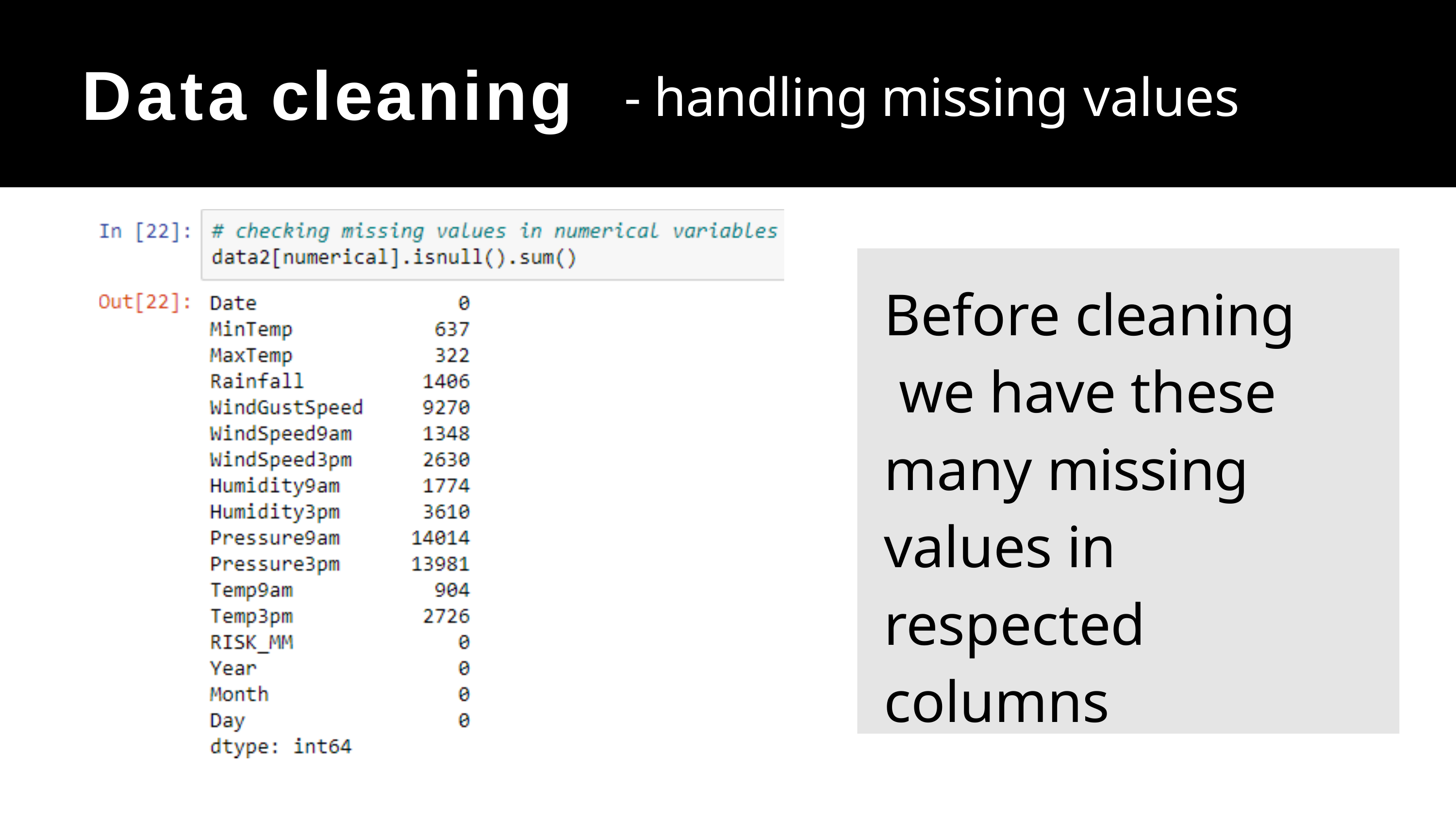

# Data cleaning
- handling missing values

Before cleaning  we have these  many missing  values in  respected  columns